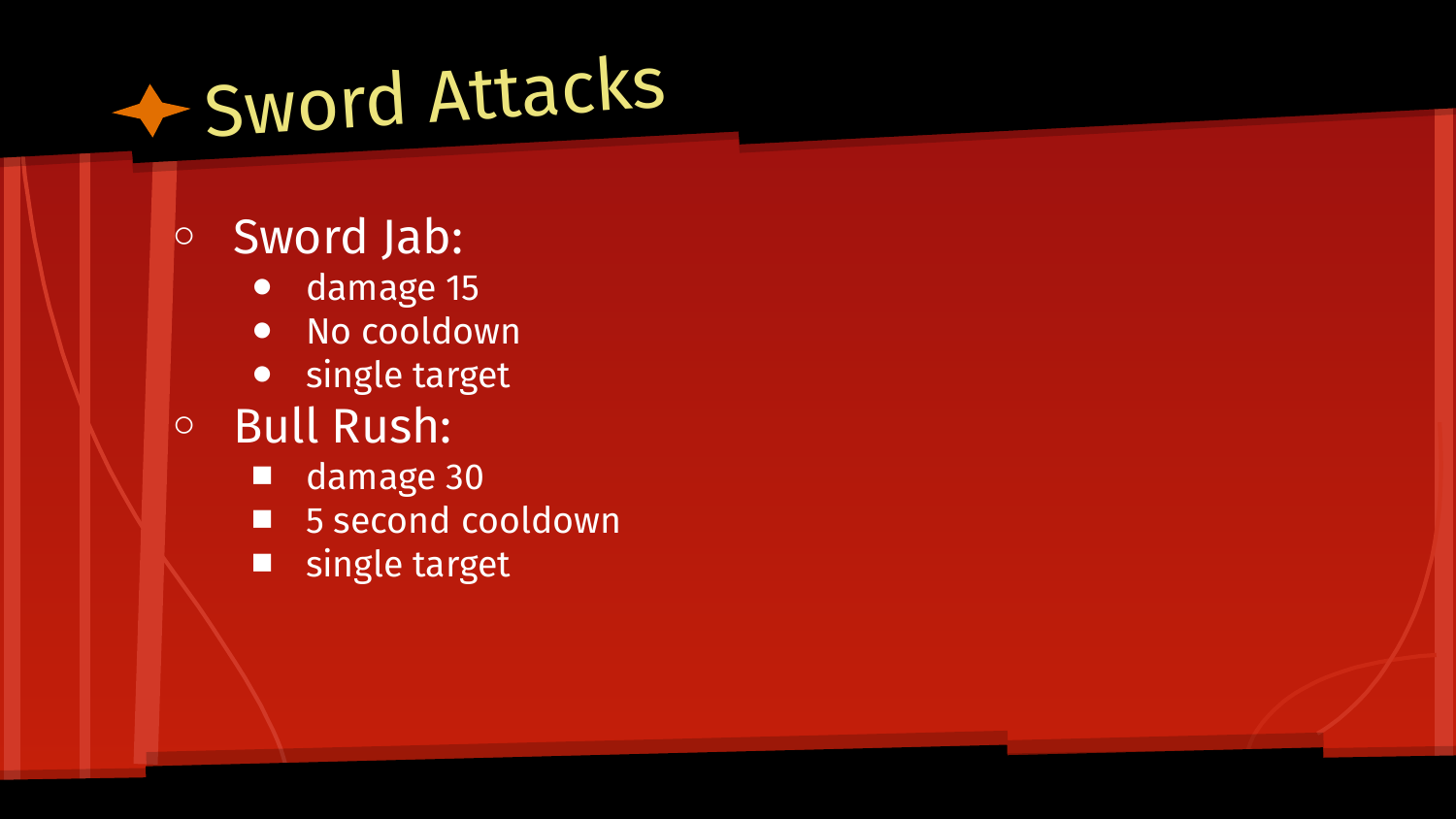

# Sword Attacks
Sword Jab:
damage 15
No cooldown
single target
Bull Rush:
damage 30
5 second cooldown
single target